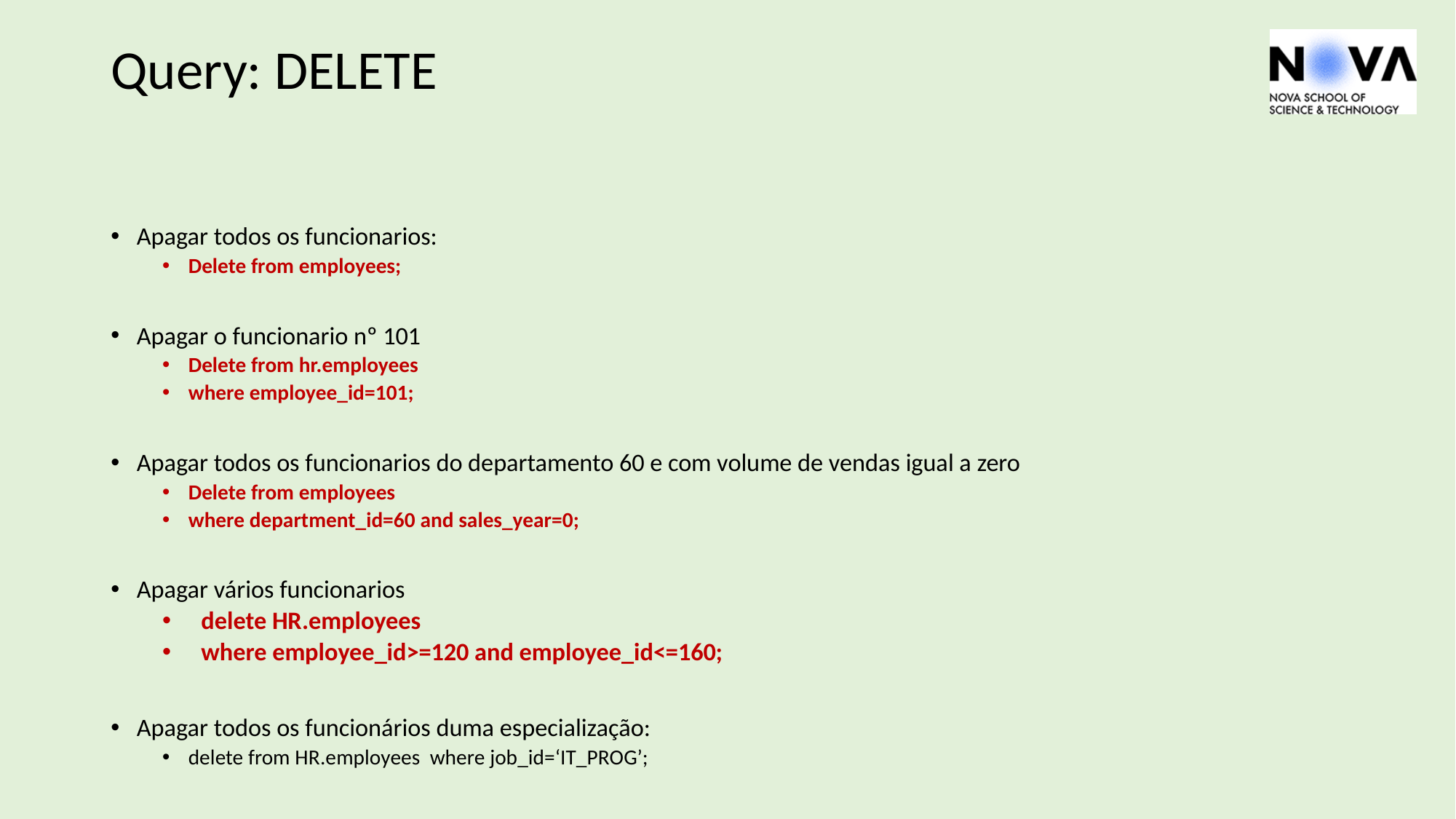

# Query: DELETE
Apagar todos os funcionarios:
Delete from employees;

Apagar o funcionario nº 101
Delete from hr.employees
where employee_id=101;

Apagar todos os funcionarios do departamento 60 e com volume de vendas igual a zero
Delete from employees
where department_id=60 and sales_year=0;

Apagar vários funcionarios
delete HR.employees
where employee_id>=120 and employee_id<=160;

Apagar todos os funcionários duma especialização:
delete from HR.employees  where job_id=‘IT_PROG’;